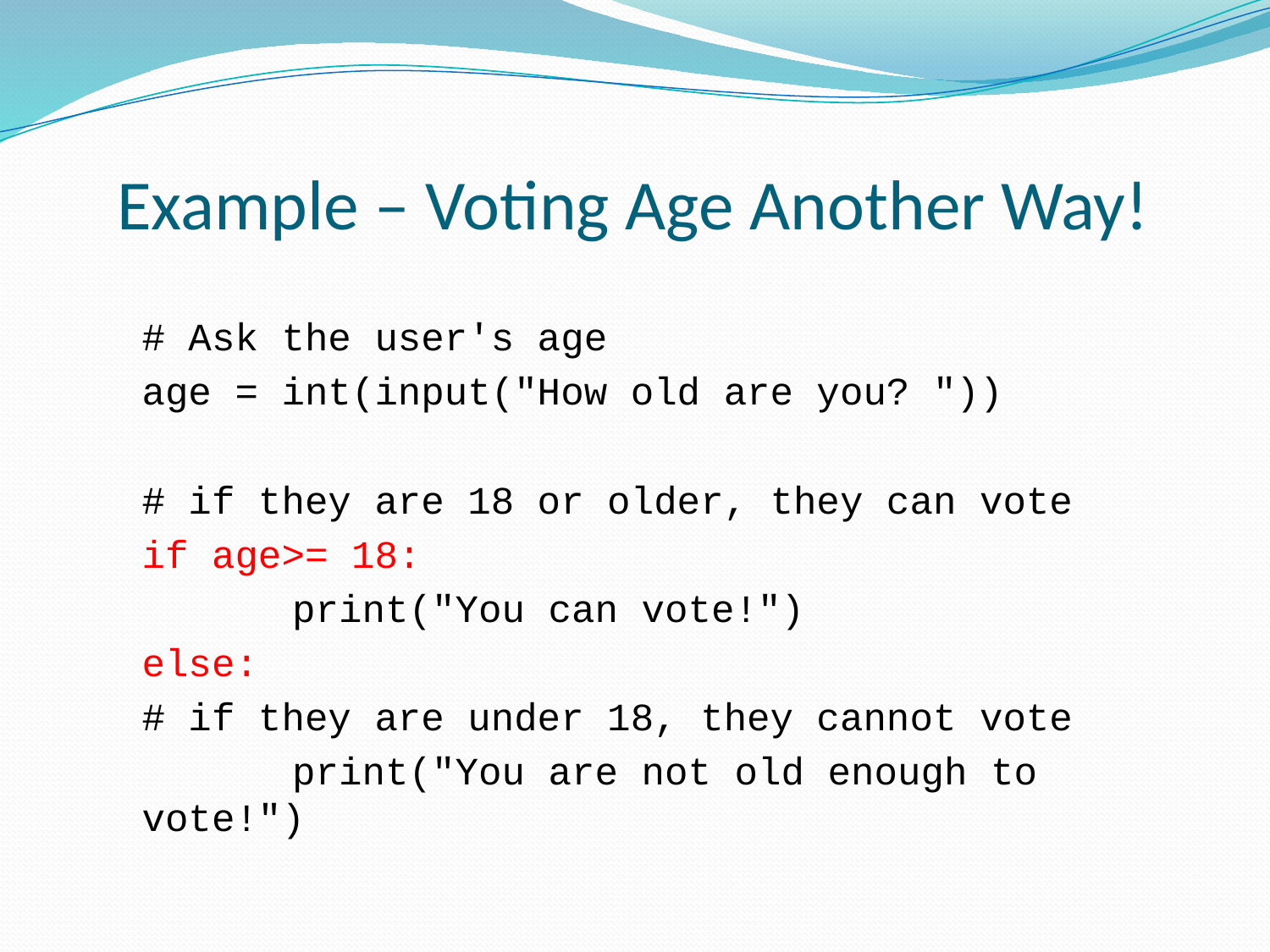

# Example – Voting Age Another Way!
# Ask the user's age
age = int(input("How old are you? "))

# if they are 18 or older, they can vote
if age>= 18:
	 print("You can vote!")
else:
# if they are under 18, they cannot vote
	 print("You are not old enough to vote!")